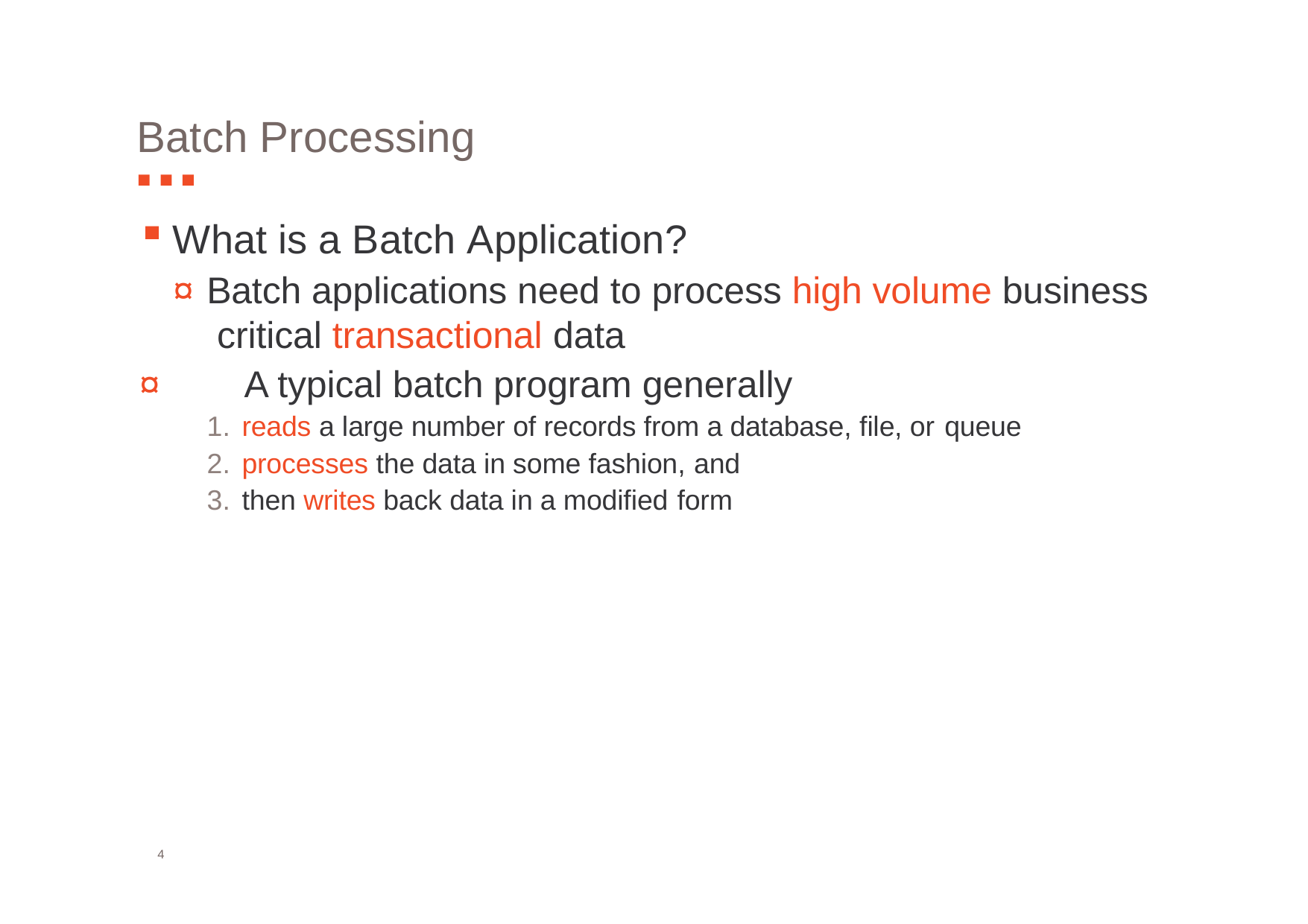

# Batch Processing
What is a Batch Application?
¤	Batch applications need to process high volume business  critical transactional data
¤	A typical batch program generally
reads a large number of records from a database, file, or queue
processes the data in some fashion, and
then writes back data in a modified form
4